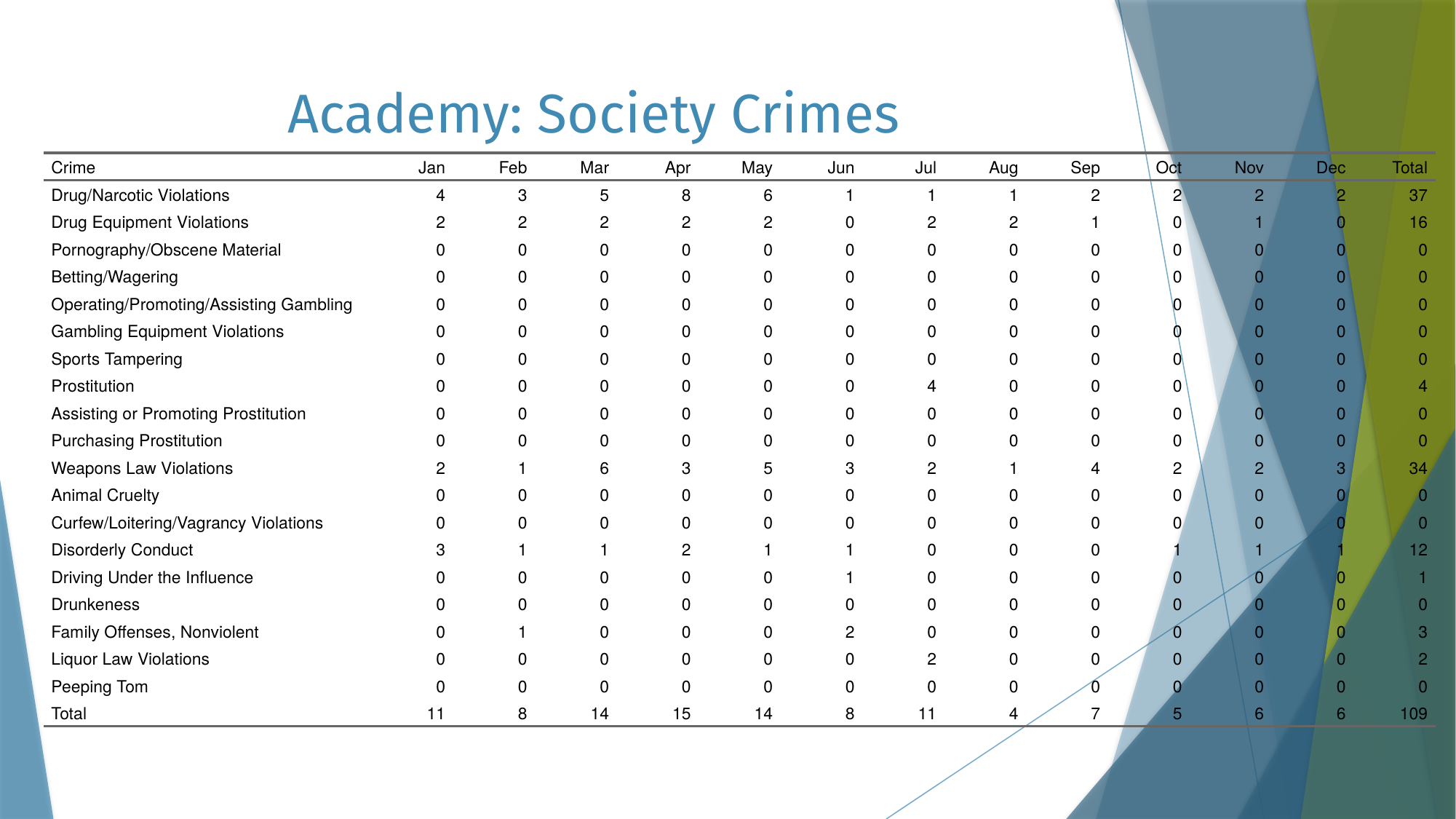

# Academy: Society Crimes
| Crime | Jan | Feb | Mar | Apr | May | Jun | Jul | Aug | Sep | Oct | Nov | Dec | Total |
| --- | --- | --- | --- | --- | --- | --- | --- | --- | --- | --- | --- | --- | --- |
| Drug/Narcotic Violations | 4 | 3 | 5 | 8 | 6 | 1 | 1 | 1 | 2 | 2 | 2 | 2 | 37 |
| Drug Equipment Violations | 2 | 2 | 2 | 2 | 2 | 0 | 2 | 2 | 1 | 0 | 1 | 0 | 16 |
| Pornography/Obscene Material | 0 | 0 | 0 | 0 | 0 | 0 | 0 | 0 | 0 | 0 | 0 | 0 | 0 |
| Betting/Wagering | 0 | 0 | 0 | 0 | 0 | 0 | 0 | 0 | 0 | 0 | 0 | 0 | 0 |
| Operating/Promoting/Assisting Gambling | 0 | 0 | 0 | 0 | 0 | 0 | 0 | 0 | 0 | 0 | 0 | 0 | 0 |
| Gambling Equipment Violations | 0 | 0 | 0 | 0 | 0 | 0 | 0 | 0 | 0 | 0 | 0 | 0 | 0 |
| Sports Tampering | 0 | 0 | 0 | 0 | 0 | 0 | 0 | 0 | 0 | 0 | 0 | 0 | 0 |
| Prostitution | 0 | 0 | 0 | 0 | 0 | 0 | 4 | 0 | 0 | 0 | 0 | 0 | 4 |
| Assisting or Promoting Prostitution | 0 | 0 | 0 | 0 | 0 | 0 | 0 | 0 | 0 | 0 | 0 | 0 | 0 |
| Purchasing Prostitution | 0 | 0 | 0 | 0 | 0 | 0 | 0 | 0 | 0 | 0 | 0 | 0 | 0 |
| Weapons Law Violations | 2 | 1 | 6 | 3 | 5 | 3 | 2 | 1 | 4 | 2 | 2 | 3 | 34 |
| Animal Cruelty | 0 | 0 | 0 | 0 | 0 | 0 | 0 | 0 | 0 | 0 | 0 | 0 | 0 |
| Curfew/Loitering/Vagrancy Violations | 0 | 0 | 0 | 0 | 0 | 0 | 0 | 0 | 0 | 0 | 0 | 0 | 0 |
| Disorderly Conduct | 3 | 1 | 1 | 2 | 1 | 1 | 0 | 0 | 0 | 1 | 1 | 1 | 12 |
| Driving Under the Influence | 0 | 0 | 0 | 0 | 0 | 1 | 0 | 0 | 0 | 0 | 0 | 0 | 1 |
| Drunkeness | 0 | 0 | 0 | 0 | 0 | 0 | 0 | 0 | 0 | 0 | 0 | 0 | 0 |
| Family Offenses, Nonviolent | 0 | 1 | 0 | 0 | 0 | 2 | 0 | 0 | 0 | 0 | 0 | 0 | 3 |
| Liquor Law Violations | 0 | 0 | 0 | 0 | 0 | 0 | 2 | 0 | 0 | 0 | 0 | 0 | 2 |
| Peeping Tom | 0 | 0 | 0 | 0 | 0 | 0 | 0 | 0 | 0 | 0 | 0 | 0 | 0 |
| Total | 11 | 8 | 14 | 15 | 14 | 8 | 11 | 4 | 7 | 5 | 6 | 6 | 109 |